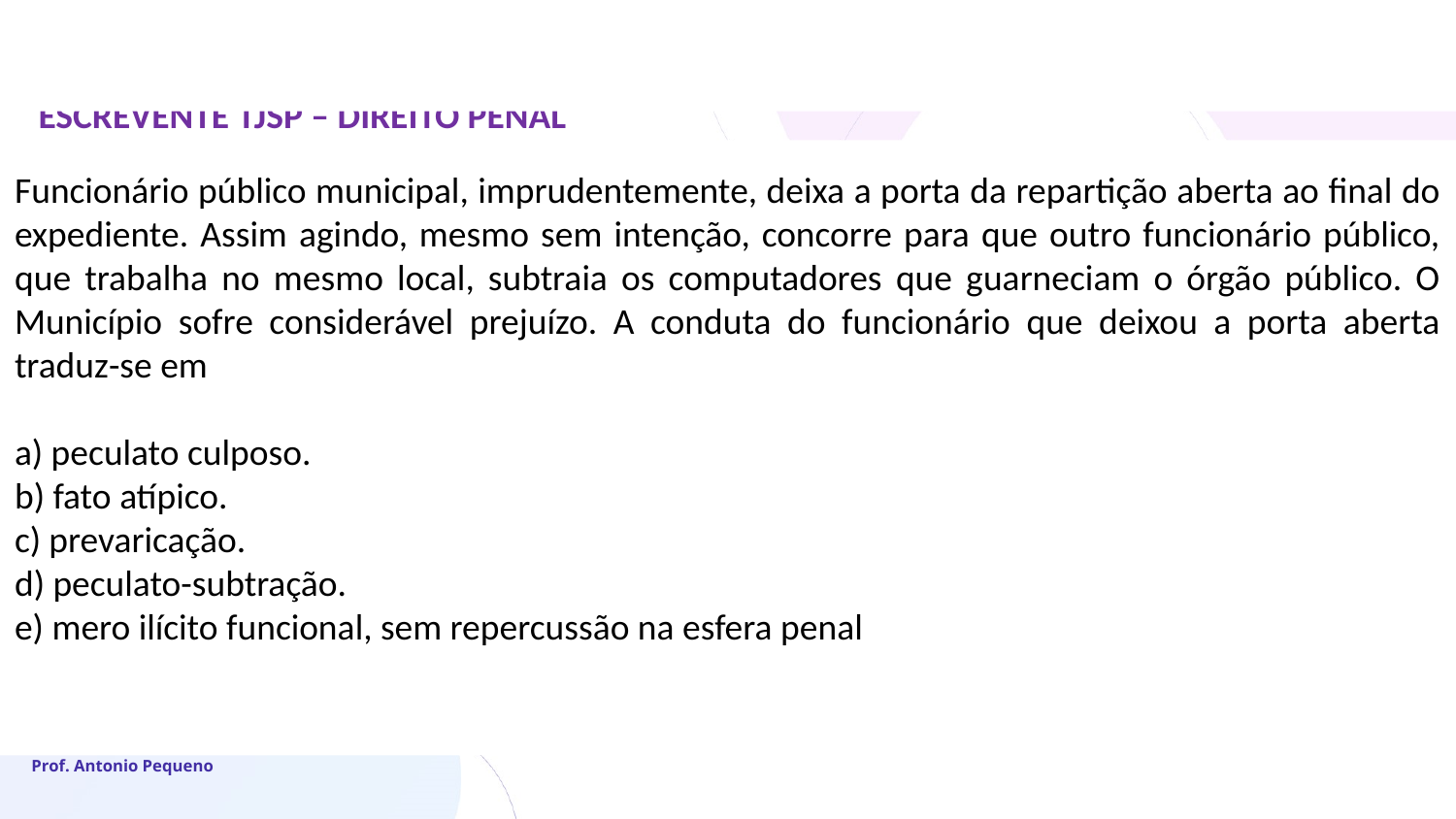

A respeito dos crimes previstos nos artigos 293 a 305 do Código Penal, assinale a alternativa correta.

ESCREVENTE TJSP – DIREITO PENAL

Funcionário público municipal, imprudentemente, deixa a porta da repartição aberta ao final do expediente. Assim agindo, mesmo sem intenção, concorre para que outro funcionário público, que trabalha no mesmo local, subtraia os computadores que guarneciam o órgão público. O Município sofre considerável prejuízo. A conduta do funcionário que deixou a porta aberta traduz-se em

a) peculato culposo.
b) fato atípico.
c) prevaricação.
d) peculato-subtração.
e) mero ilícito funcional, sem repercussão na esfera penal

Prof. Antonio Pequeno